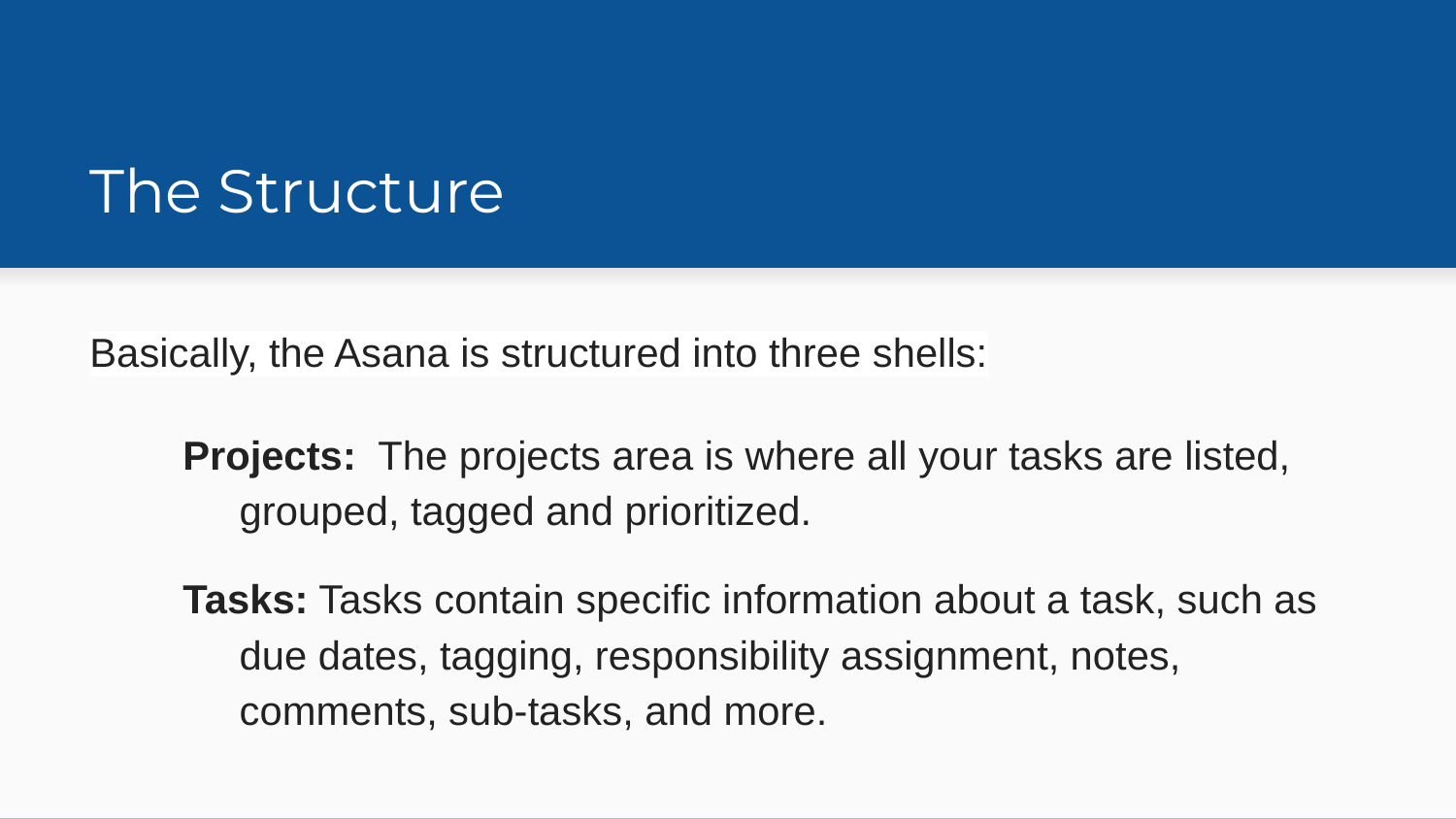

# The Structure
Basically, the Asana is structured into three shells:
Projects:  The projects area is where all your tasks are listed, grouped, tagged and prioritized.
Tasks: Tasks contain specific information about a task, such as due dates, tagging, responsibility assignment, notes, comments, sub-tasks, and more.